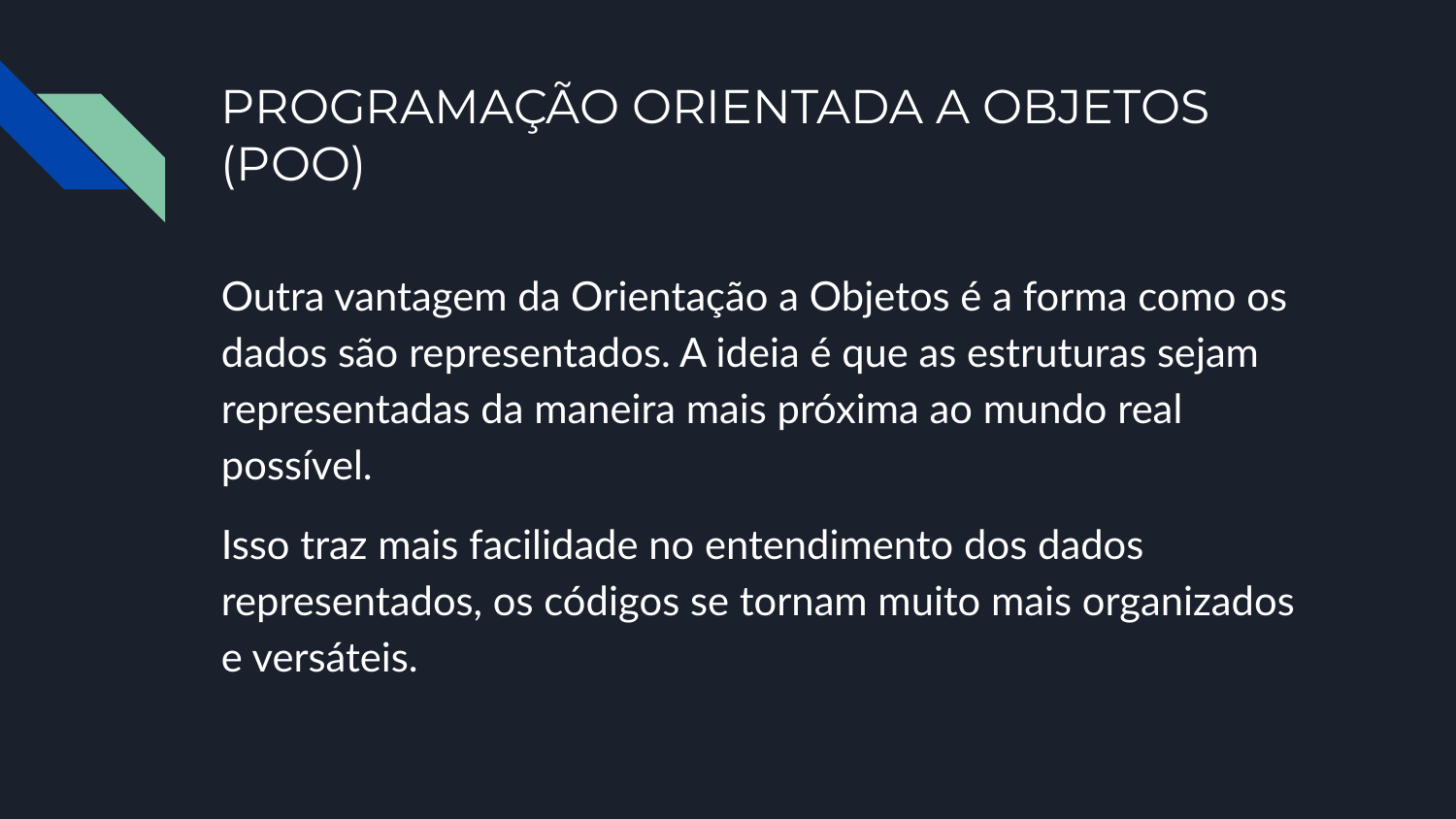

# PROGRAMAÇÃO ORIENTADA A OBJETOS (POO)
Outra vantagem da Orientação a Objetos é a forma como os dados são representados. A ideia é que as estruturas sejam representadas da maneira mais próxima ao mundo real possível.
Isso traz mais facilidade no entendimento dos dados representados, os códigos se tornam muito mais organizados e versáteis.